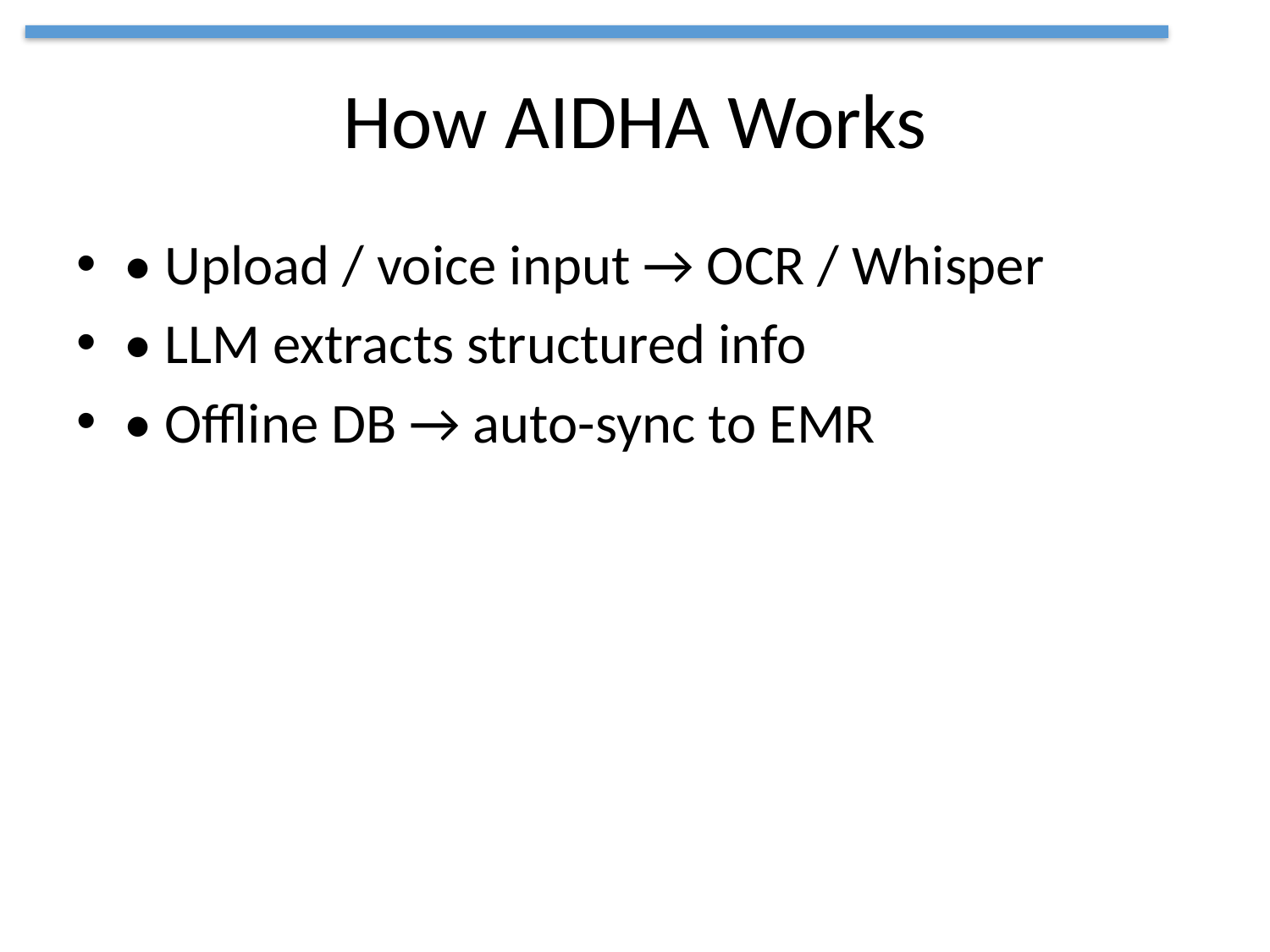

# How AIDHA Works
• Upload / voice input → OCR / Whisper
• LLM extracts structured info
• Offline DB → auto-sync to EMR